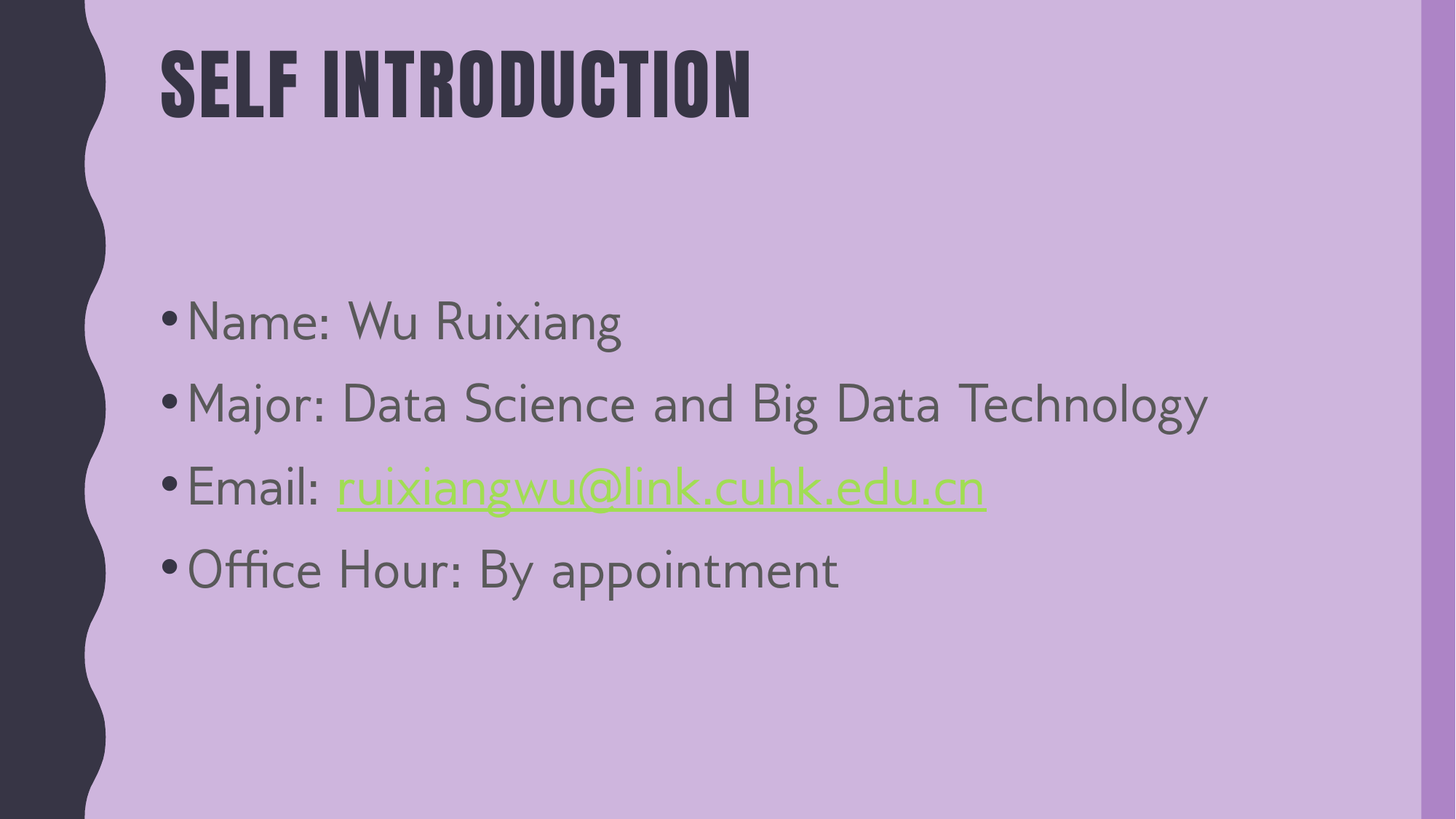

# Self Introduction
Name: Wu Ruixiang
Major: Data Science and Big Data Technology
Email: ruixiangwu@link.cuhk.edu.cn
Office Hour: By appointment